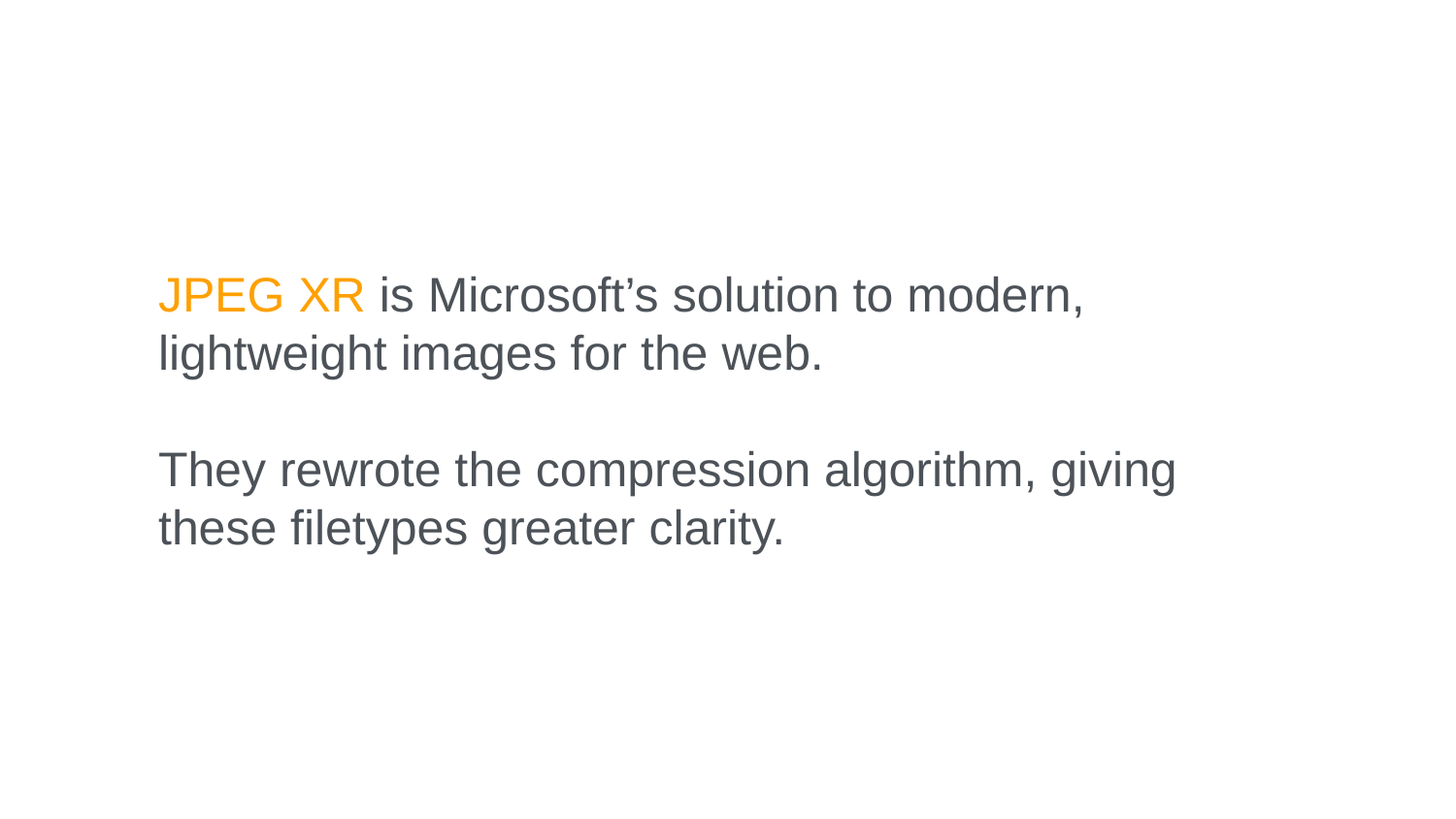

JPEG XR is Microsoft’s solution to modern, lightweight images for the web.

They rewrote the compression algorithm, giving these filetypes greater clarity.